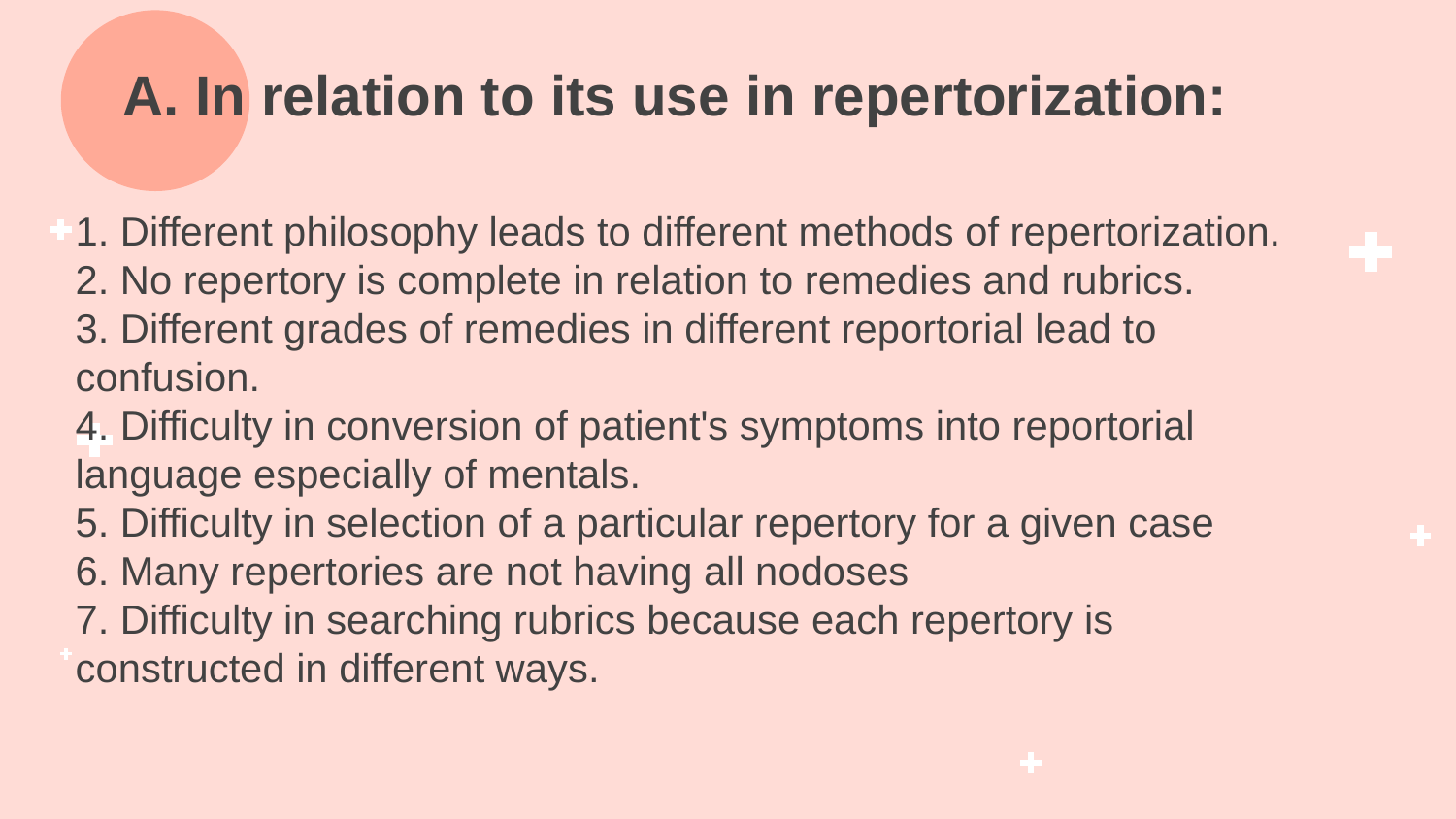

# A. In relation to its use in repertorization:
1. Different philosophy leads to different methods of repertorization.
2. No repertory is complete in relation to remedies and rubrics.
3. Different grades of remedies in different reportorial lead to confusion.
4. Difficulty in conversion of patient's symptoms into reportorial language especially of mentals.
5. Difficulty in selection of a particular repertory for a given case
6. Many repertories are not having all nodoses
7. Difficulty in searching rubrics because each repertory is constructed in different ways.